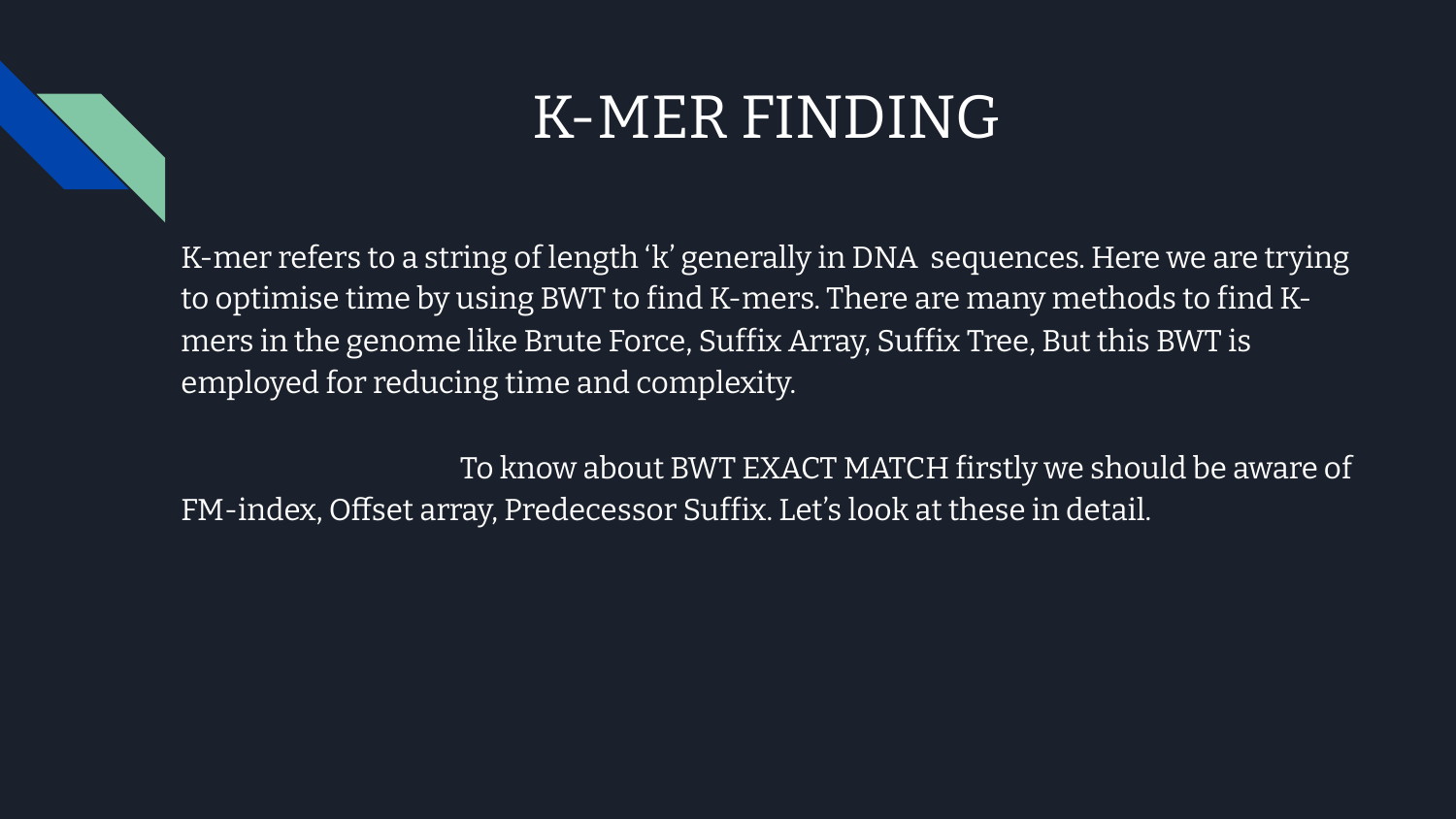

# K-MER FINDING​
K-mer refers to a string of length ‘k’ generally in DNA  sequences. Here we are trying to optimise time by using BWT to find K-mers. There are many methods to find K-mers in the genome like Brute Force, Suffix Array, Suffix Tree, But this BWT is employed for reducing time and complexity.​
​
                                              To know about BWT EXACT MATCH firstly we should be aware of FM-index, Offset array, Predecessor Suffix. Let’s look at these in detail. ​